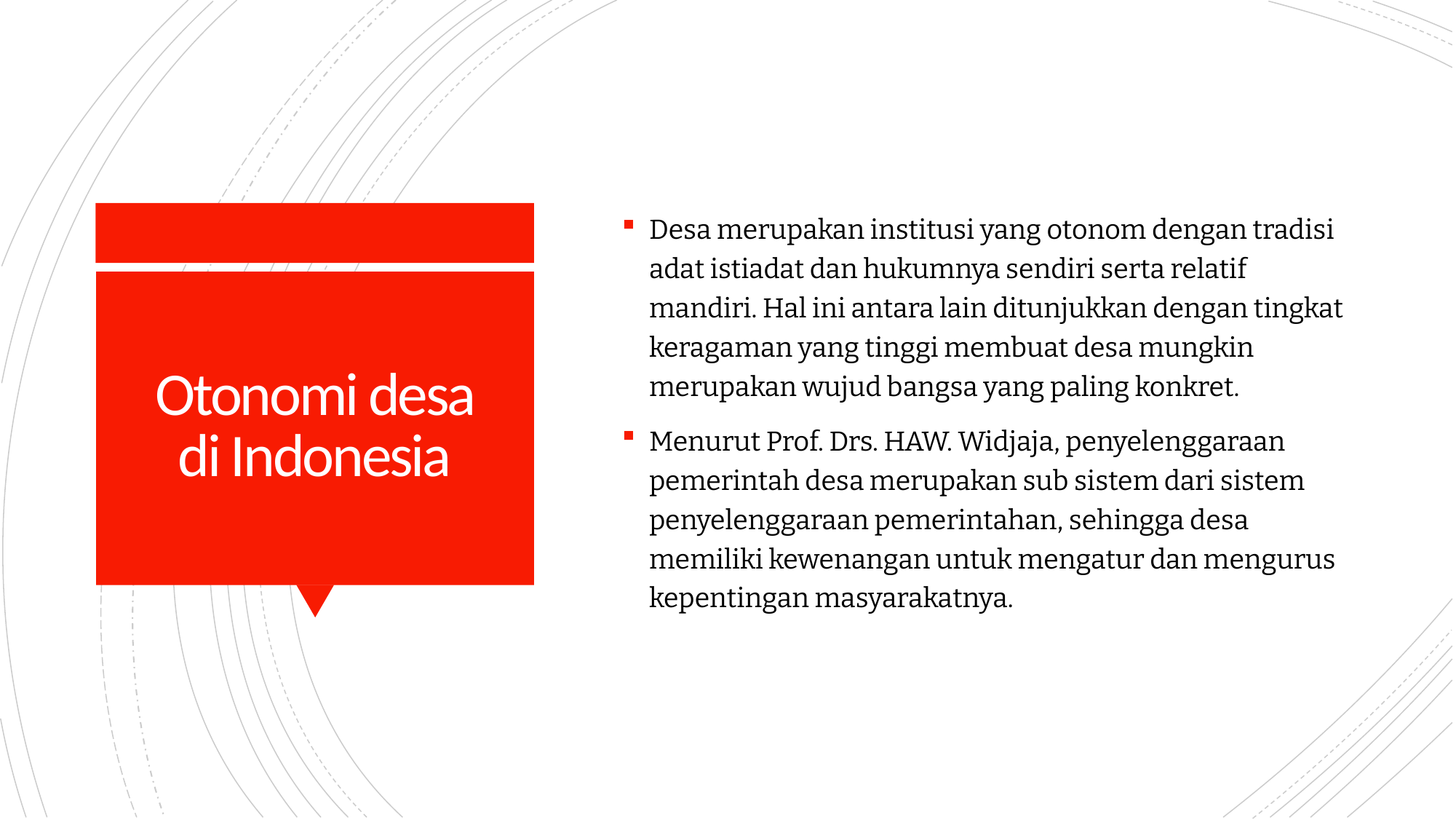

Desa merupakan institusi yang otonom dengan tradisi adat istiadat dan hukumnya sendiri serta relatif mandiri. Hal ini antara lain ditunjukkan dengan tingkat keragaman yang tinggi membuat desa mungkin merupakan wujud bangsa yang paling konkret.
Menurut Prof. Drs. HAW. Widjaja, penyelenggaraan pemerintah desa merupakan sub sistem dari sistem penyelenggaraan pemerintahan, sehingga desa memiliki kewenangan untuk mengatur dan mengurus kepentingan masyarakatnya.
# Otonomi desa di Indonesia